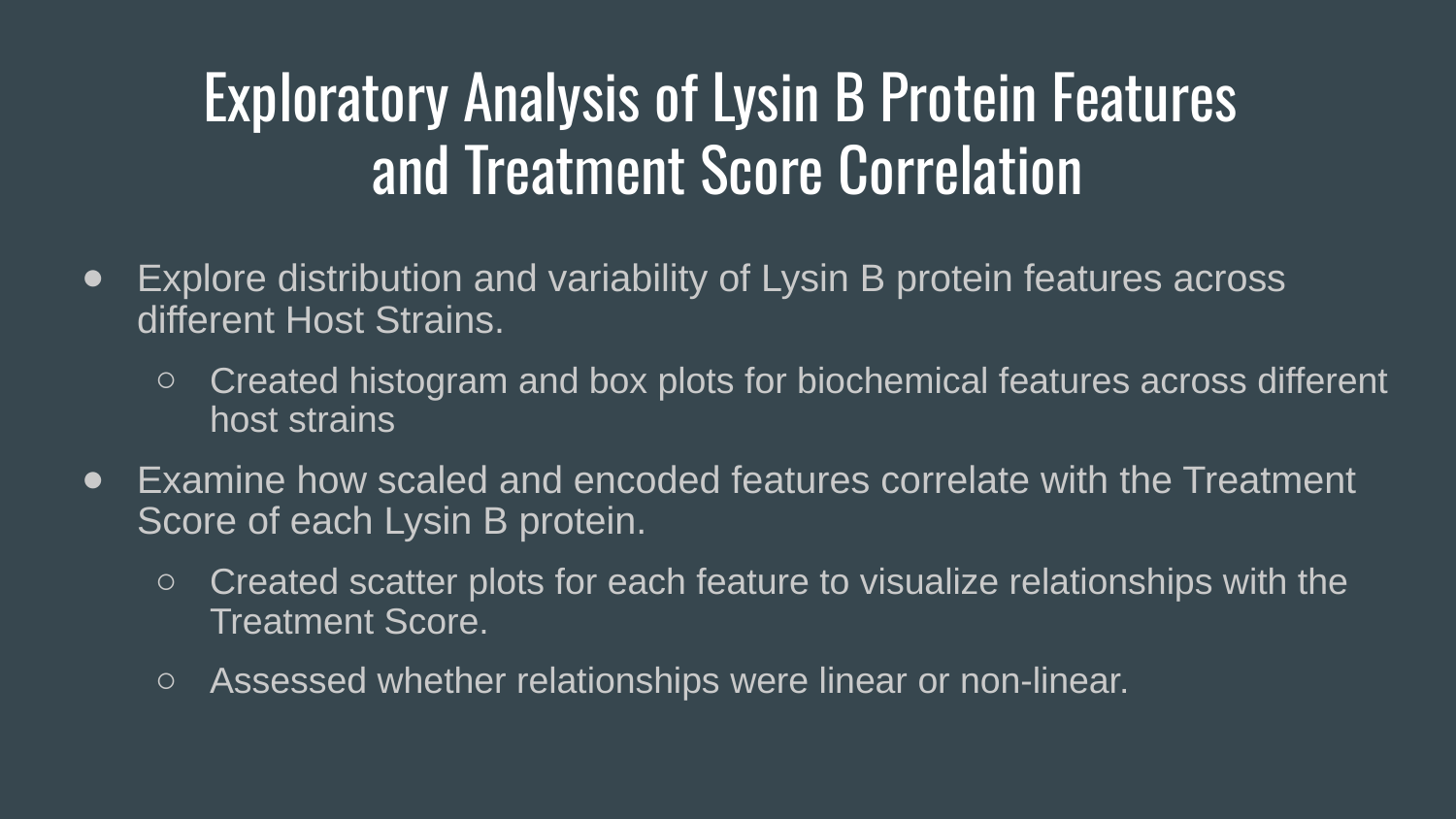

# Exploratory Analysis of Lysin B Protein Features
and Treatment Score Correlation
Explore distribution and variability of Lysin B protein features across different Host Strains.
Created histogram and box plots for biochemical features across different host strains
Examine how scaled and encoded features correlate with the Treatment Score of each Lysin B protein.
Created scatter plots for each feature to visualize relationships with the Treatment Score.
Assessed whether relationships were linear or non-linear.